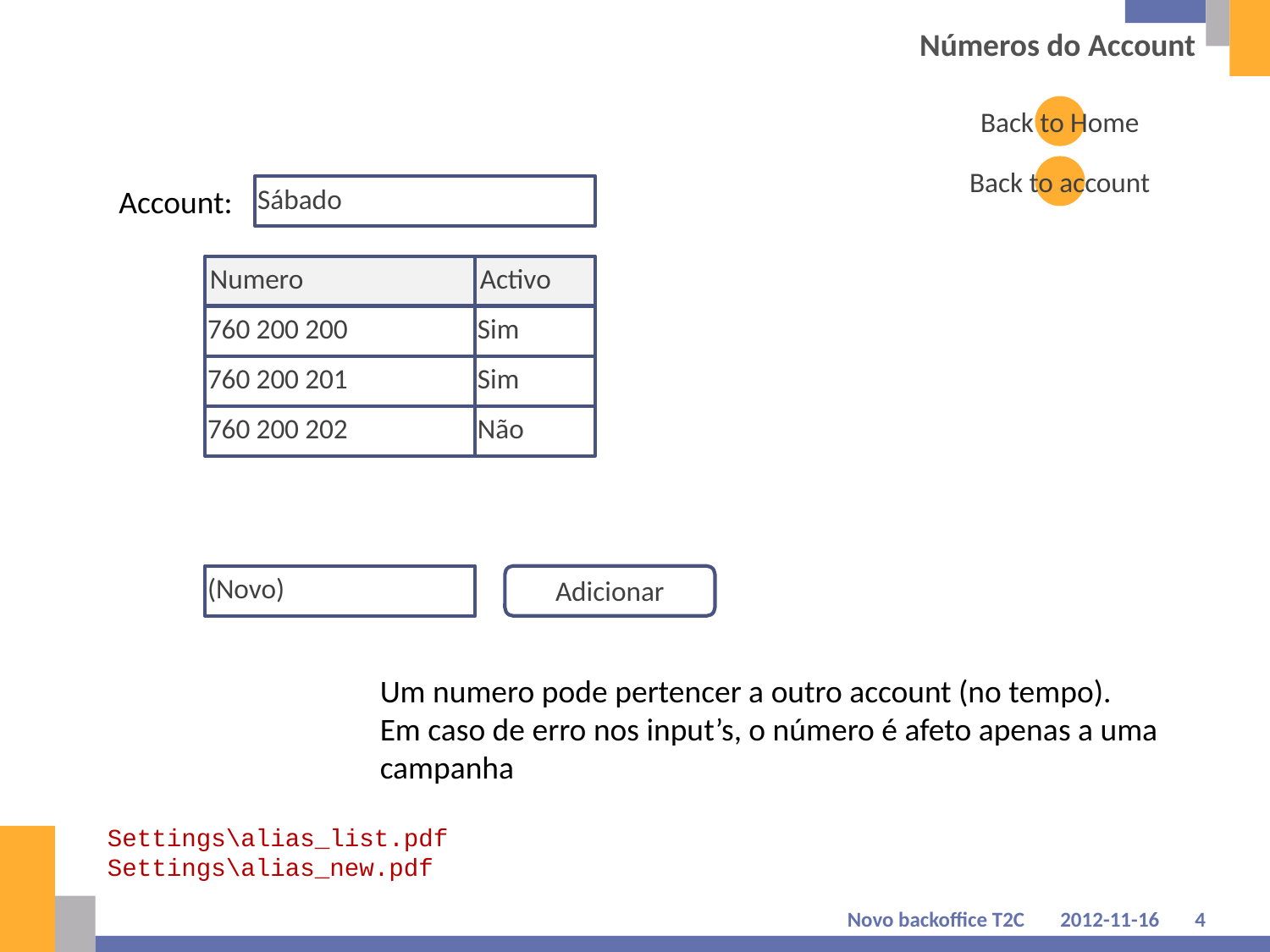

# Números do Account
Back to Home
Back to account
Account:
Sábado
Numero
Activo
760 200 200
Sim
760 200 201
Sim
760 200 202
Não
(Novo)
Adicionar
Um numero pode pertencer a outro account (no tempo).
Em caso de erro nos input’s, o número é afeto apenas a uma campanha
Settings\alias_list.pdf
Settings\alias_new.pdf
Novo backoffice T2C
2012-11-16
4